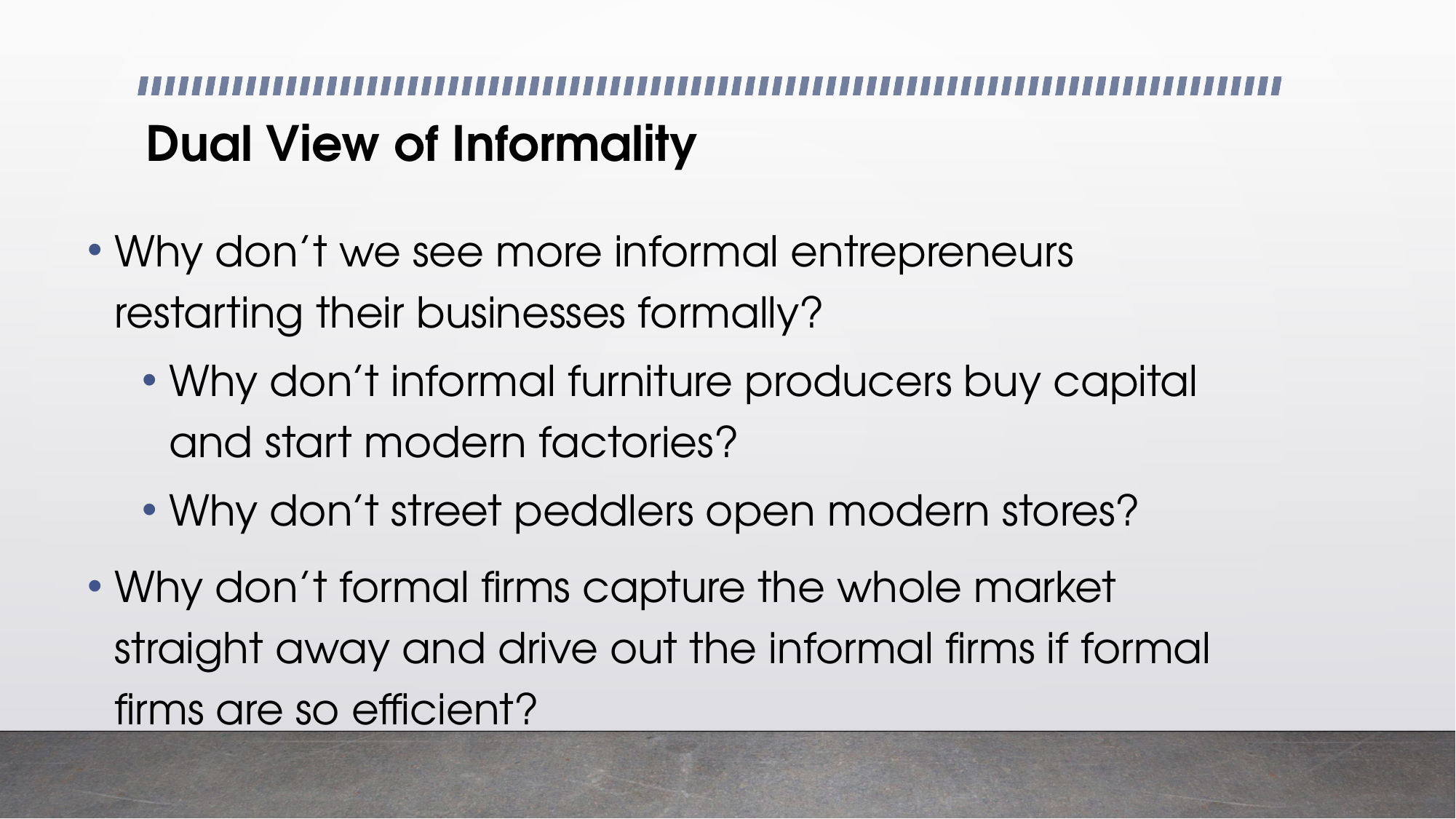

# Dual View of Informality
Why don’t we see more informal entrepreneurs restarting their businesses formally?
Why don’t informal furniture producers buy capital and start modern factories?
Why don’t street peddlers open modern stores?
Why don’t formal firms capture the whole market straight away and drive out the informal firms if formal firms are so efficient?